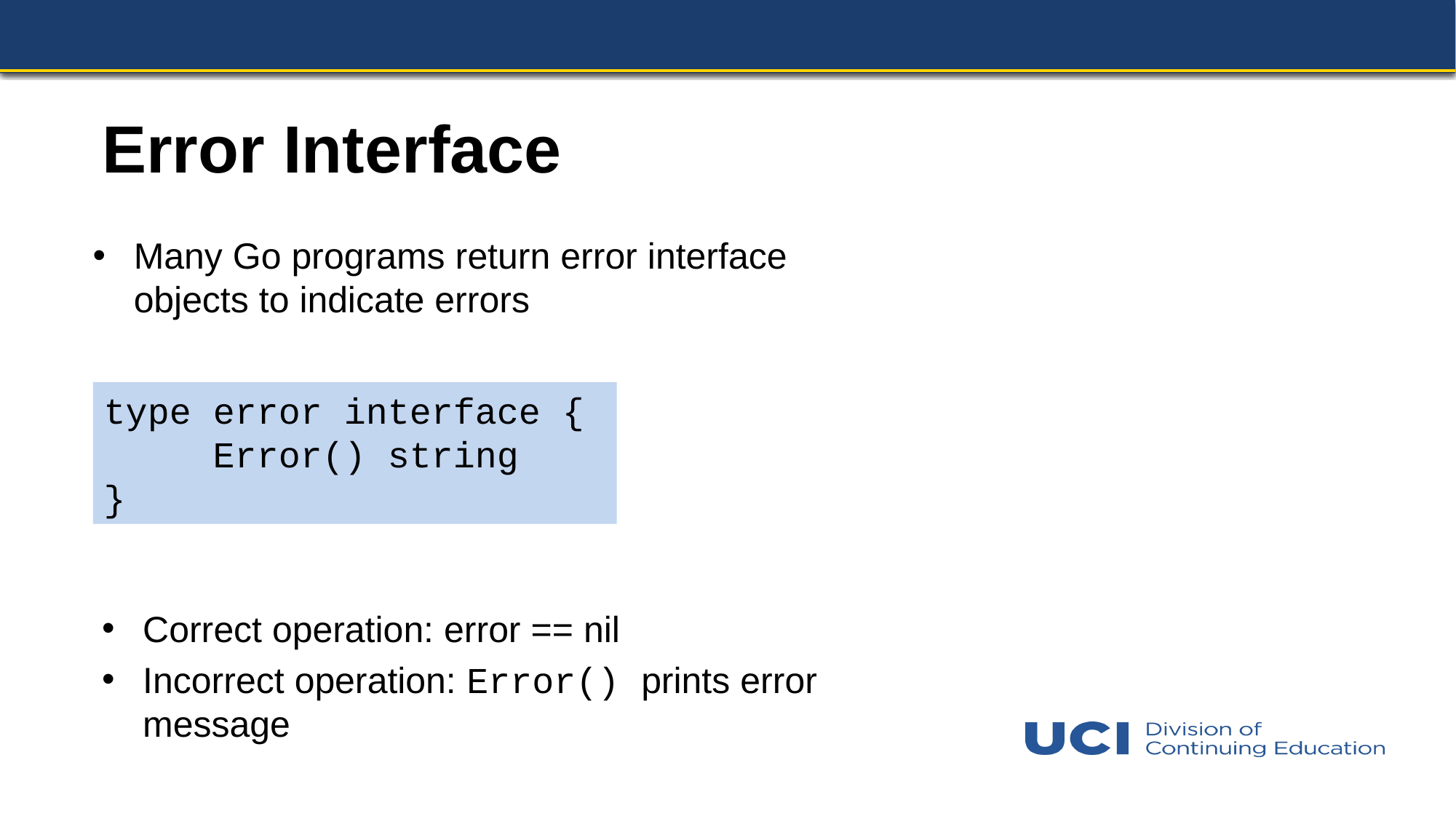

# Error Interface
Many Go programs return error interface objects to indicate errors
type error interface {
	Error() string
}
Correct operation: error == nil
Incorrect operation: Error() prints error message